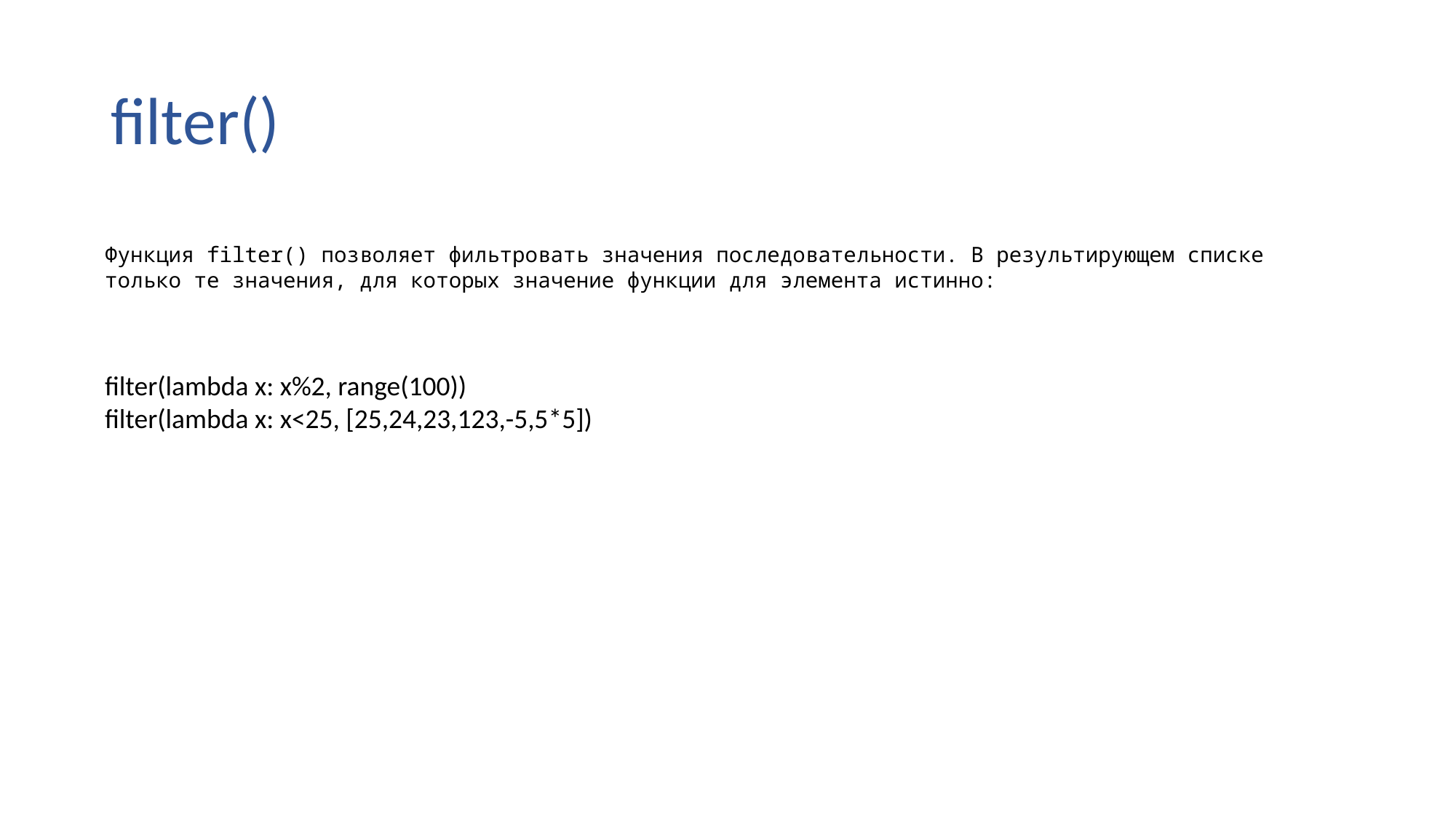

# filter()
Функция filter() позволяет фильтровать значения последовательности. В результирующем списке только те значения, для которых значение функции для элемента истинно:

filter(lambda x: x%2, range(100))
filter(lambda x: x<25, [25,24,23,123,-5,5*5])